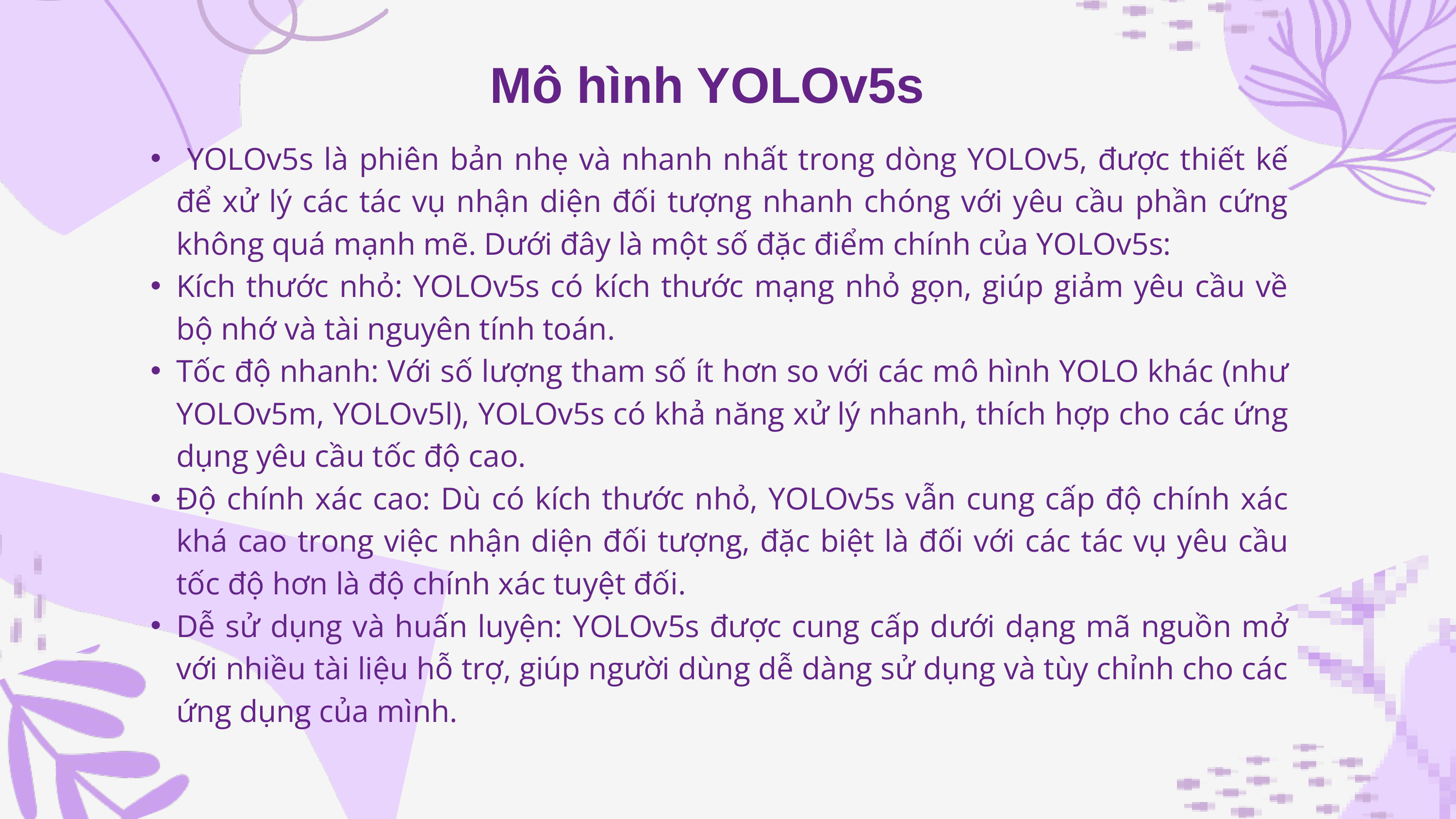

Mô hình YOLOv5s
 YOLOv5s là phiên bản nhẹ và nhanh nhất trong dòng YOLOv5, được thiết kế để xử lý các tác vụ nhận diện đối tượng nhanh chóng với yêu cầu phần cứng không quá mạnh mẽ. Dưới đây là một số đặc điểm chính của YOLOv5s:
Kích thước nhỏ: YOLOv5s có kích thước mạng nhỏ gọn, giúp giảm yêu cầu về bộ nhớ và tài nguyên tính toán.
Tốc độ nhanh: Với số lượng tham số ít hơn so với các mô hình YOLO khác (như YOLOv5m, YOLOv5l), YOLOv5s có khả năng xử lý nhanh, thích hợp cho các ứng dụng yêu cầu tốc độ cao.
Độ chính xác cao: Dù có kích thước nhỏ, YOLOv5s vẫn cung cấp độ chính xác khá cao trong việc nhận diện đối tượng, đặc biệt là đối với các tác vụ yêu cầu tốc độ hơn là độ chính xác tuyệt đối.
Dễ sử dụng và huấn luyện: YOLOv5s được cung cấp dưới dạng mã nguồn mở với nhiều tài liệu hỗ trợ, giúp người dùng dễ dàng sử dụng và tùy chỉnh cho các ứng dụng của mình.